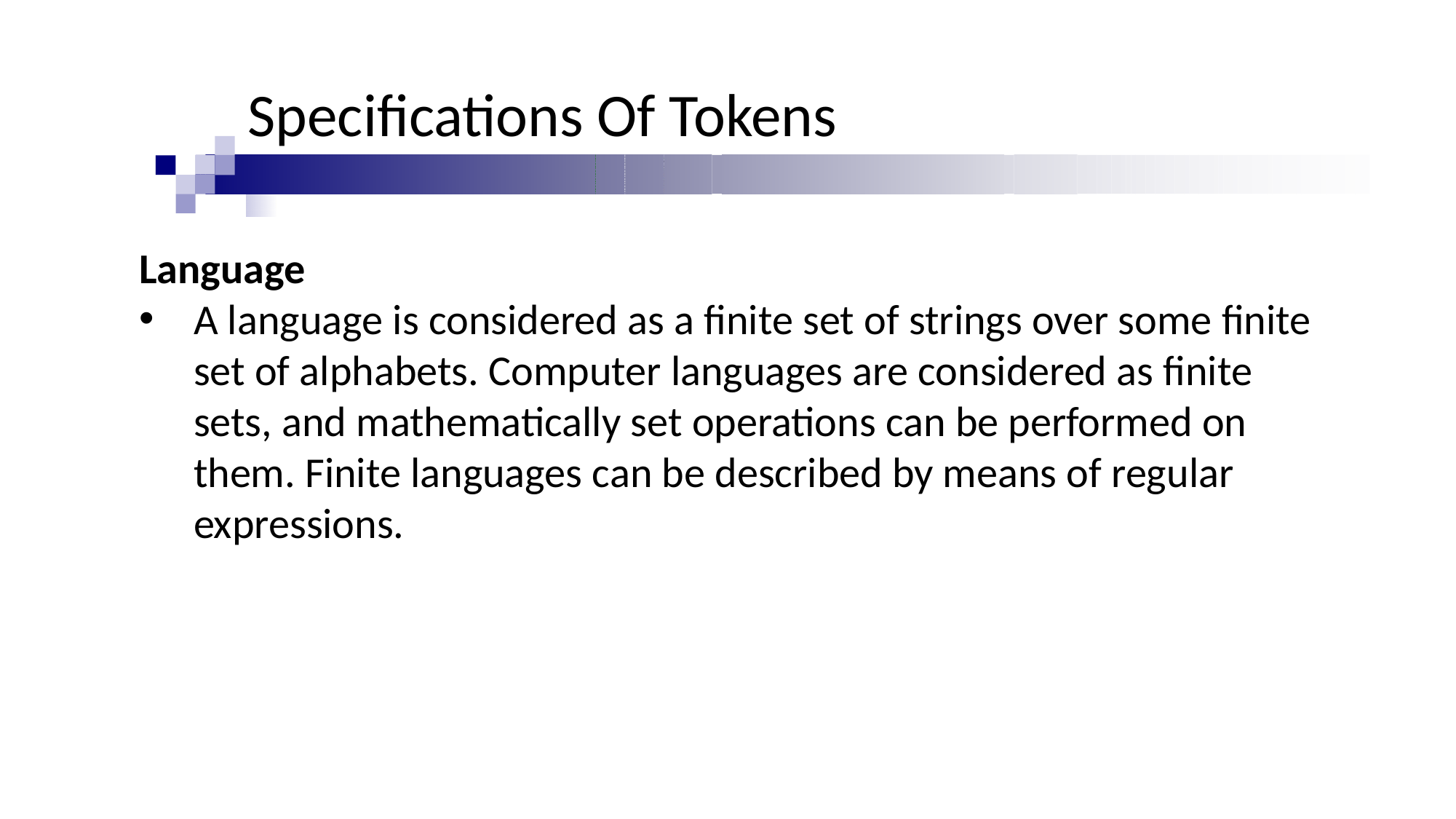

# Specifications Of Tokens

Language
A language is considered as a finite set of strings over some finite set of alphabets. Computer languages are considered as finite sets, and mathematically set operations can be performed on them. Finite languages can be described by means of regular expressions.